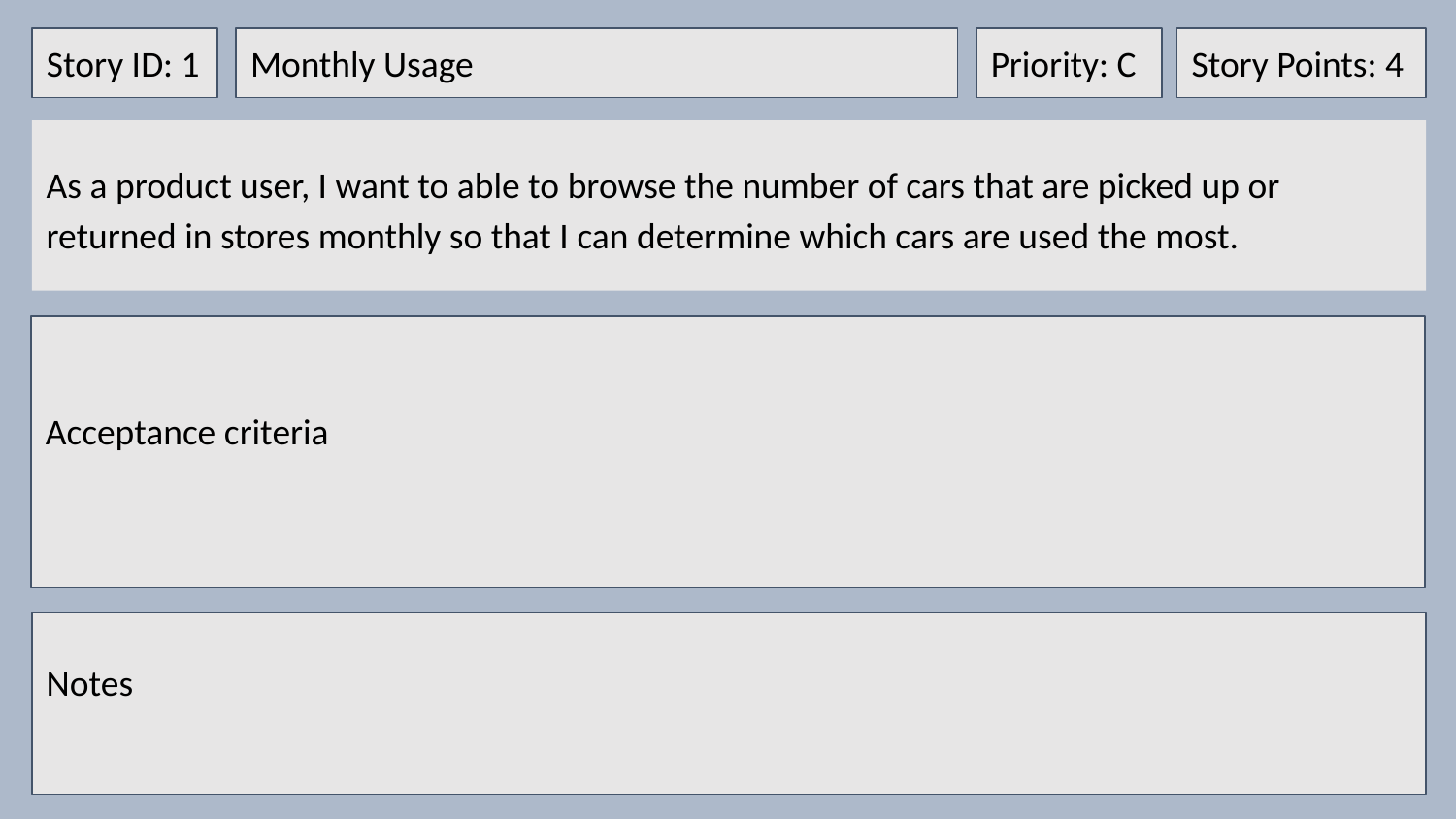

Story ID: 1
Monthly Usage
Priority: C
Story Points: 4
As a product user, I want to able to browse the number of cars that are picked up or returned in stores monthly so that I can determine which cars are used the most.
Acceptance criteria

Notes